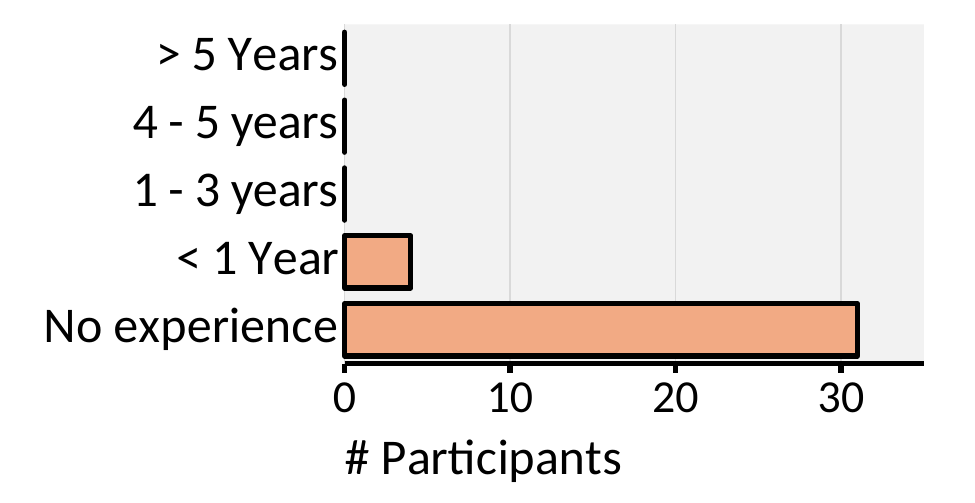

### Chart

| Category |  |
|---|---|
| No experience | 0.0 |
| < 1 Year | 1.0 |
| 1 - 3 years | 14.0 |
| 4 - 5 years | 16.0 |
| > 5 Years | 4.0 |

### Chart

| Category | # |
|---|---|
| No experience | 19.0 |
| < 1 Year | 10.0 |
| 1 - 3 years | 5.0 |
| 4 - 5 years | 0.0 |
| > 5 Years | 1.0 |

### Chart

| Category | # |
|---|---|
| No experience | 31.0 |
| < 1 Year | 4.0 |
| 1 - 3 years | 0.0 |
| 4 - 5 years | 0.0 |
| > 5 Years | 0.0 |